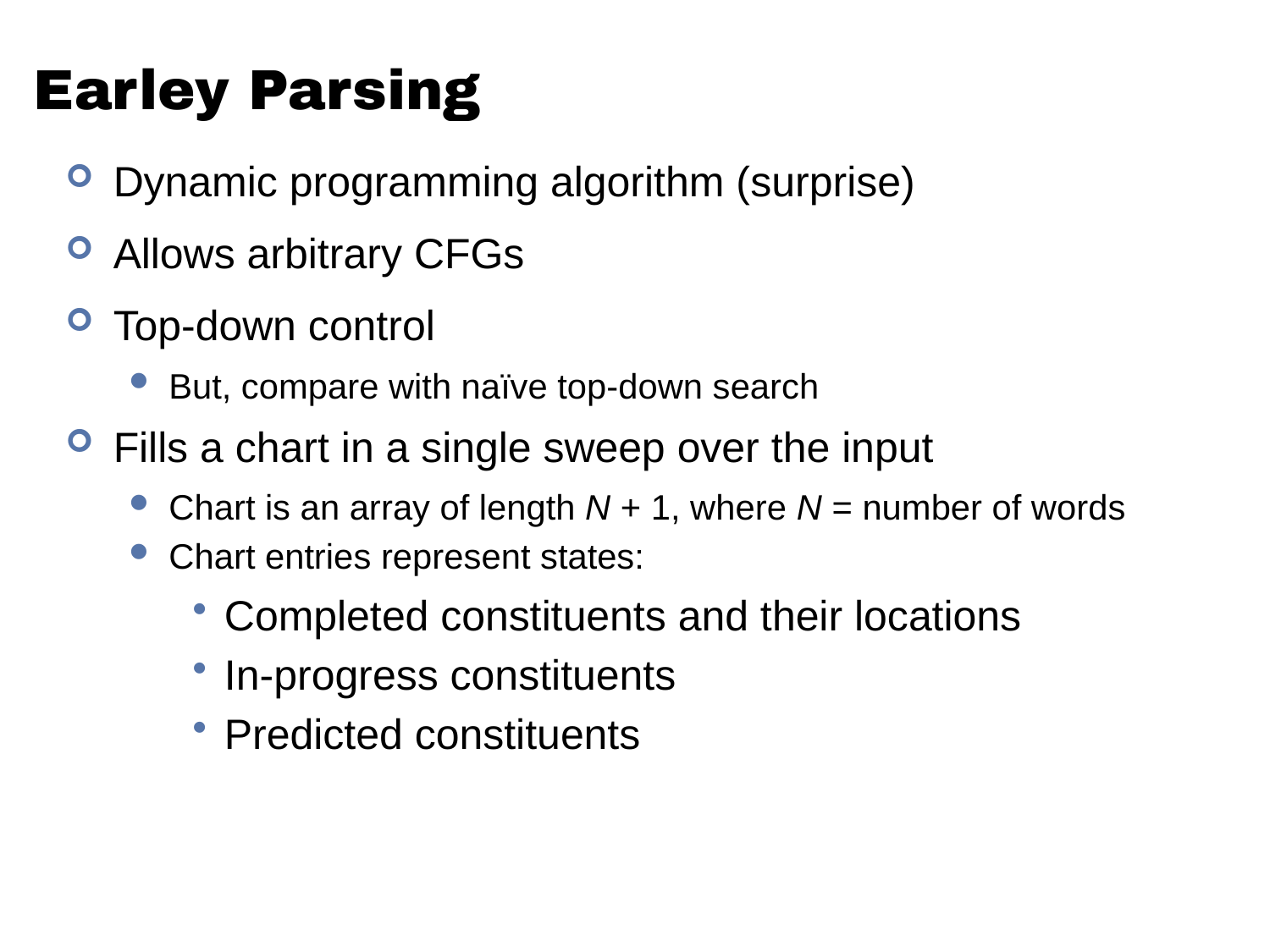

# Earley Parsing
Dynamic programming algorithm (surprise)
Allows arbitrary CFGs
Top-down control
But, compare with naïve top-down search
Fills a chart in a single sweep over the input
Chart is an array of length N + 1, where N = number of words
Chart entries represent states:
Completed constituents and their locations
In-progress constituents
Predicted constituents